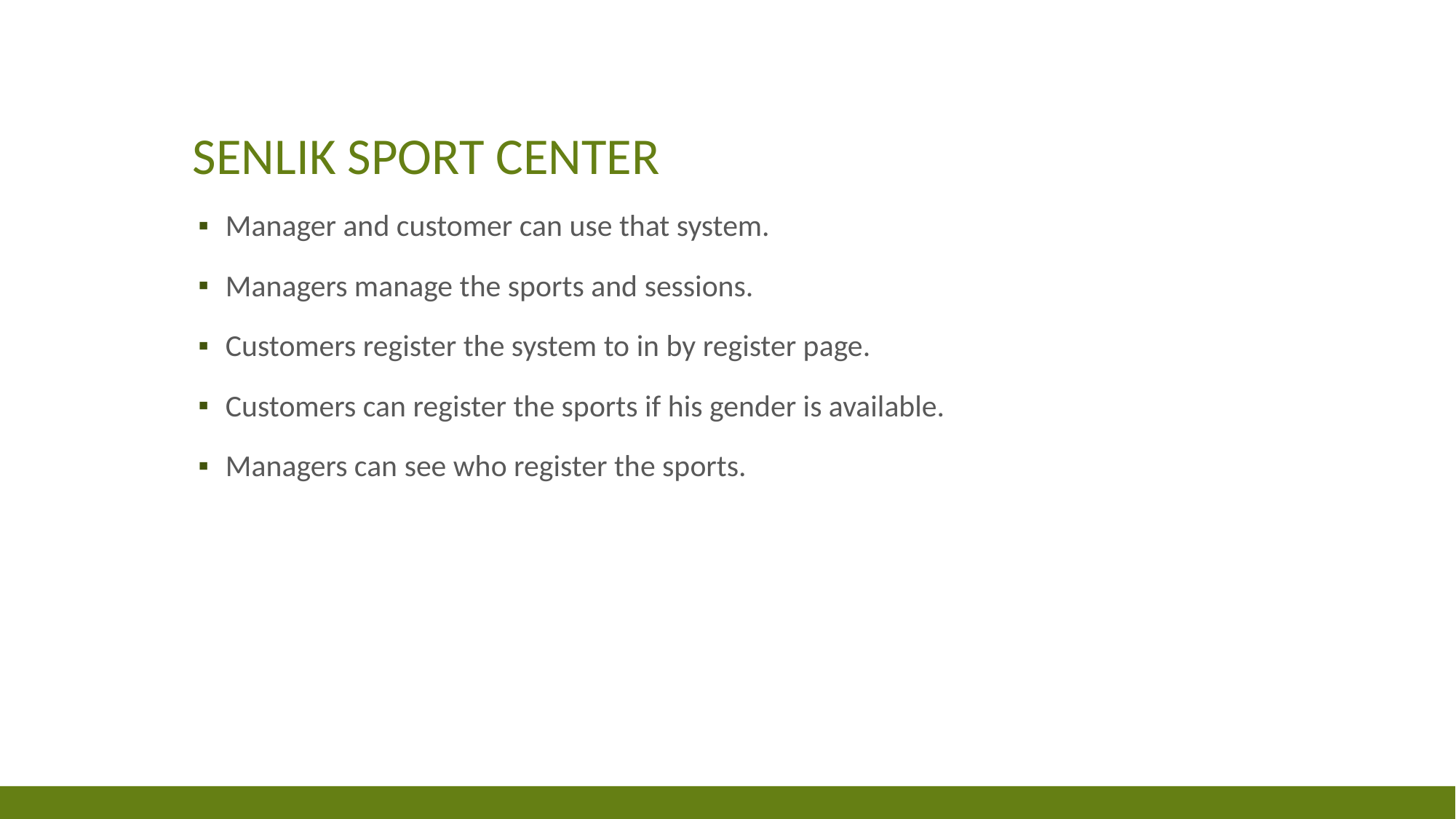

# Senlik Sport Center
Manager and customer can use that system.
Managers manage the sports and sessions.
Customers register the system to in by register page.
Customers can register the sports if his gender is available.
Managers can see who register the sports.